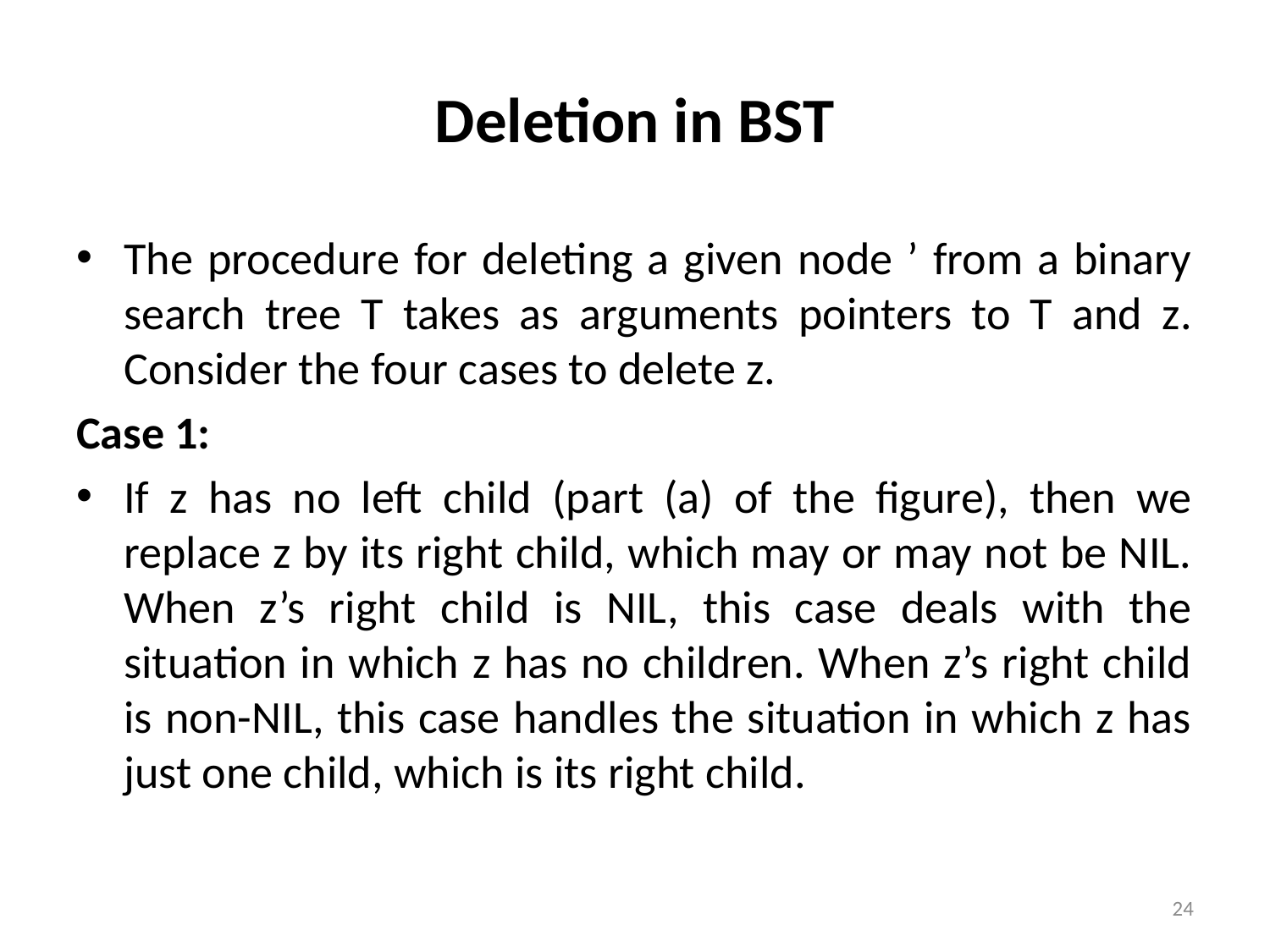

# Deletion in BST
The procedure for deleting a given node ’ from a binary search tree T takes as arguments pointers to T and z. Consider the four cases to delete z.
Case 1:
If z has no left child (part (a) of the figure), then we replace z by its right child, which may or may not be NIL. When z’s right child is NIL, this case deals with the situation in which z has no children. When z’s right child is non-NIL, this case handles the situation in which z has just one child, which is its right child.
24